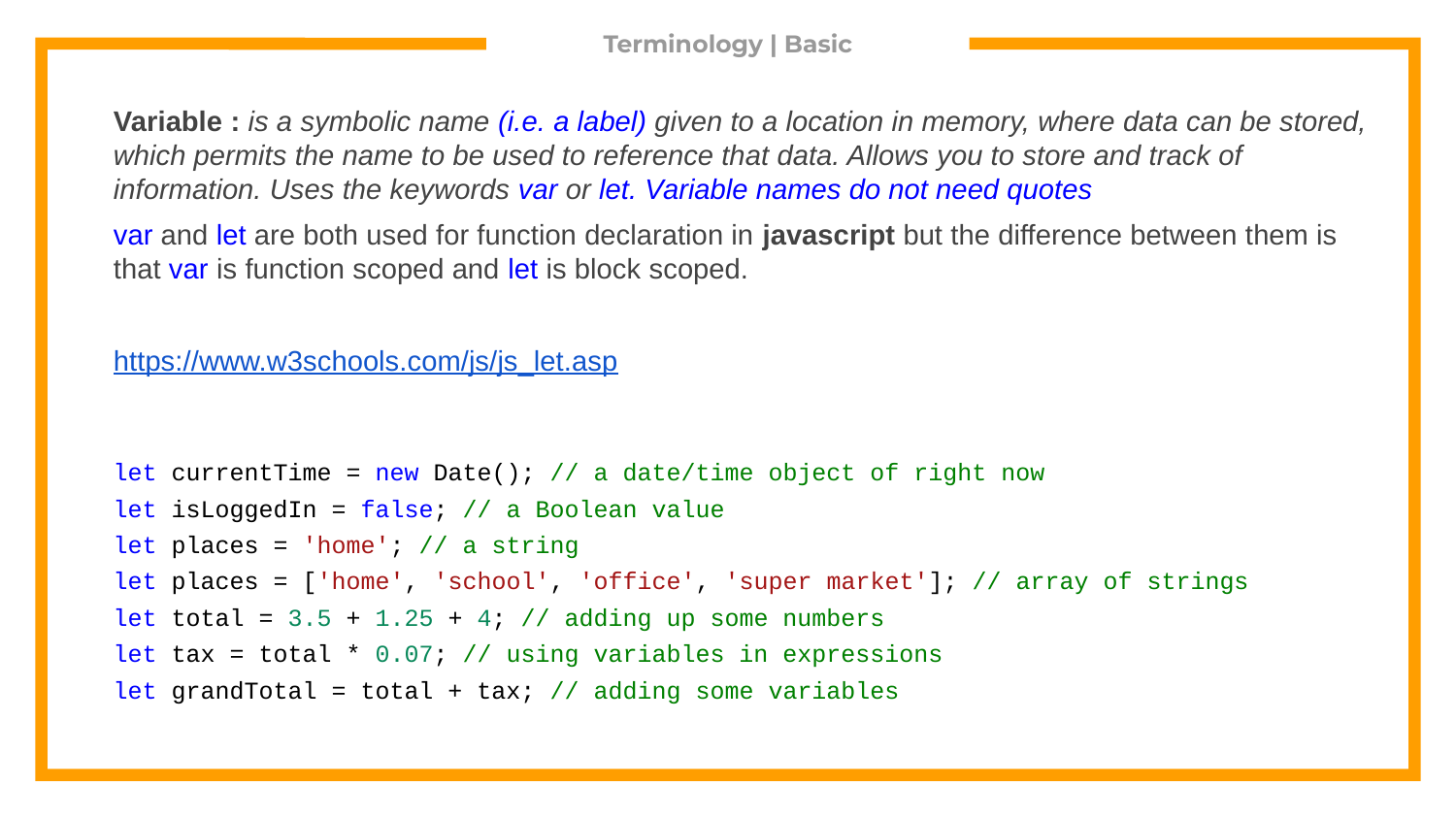

# Terminology | Basic
Variable : is a symbolic name (i.e. a label) given to a location in memory, where data can be stored, which permits the name to be used to reference that data. Allows you to store and track of information. Uses the keywords var or let. Variable names do not need quotes
var and let are both used for function declaration in javascript but the difference between them is that var is function scoped and let is block scoped.

https://www.w3schools.com/js/js_let.asp
let currentTime = new Date(); // a date/time object of right now
let isLoggedIn = false; // a Boolean value
let places = 'home'; // a string
let places = ['home', 'school', 'office', 'super market']; // array of strings
let total = 3.5 + 1.25 + 4; // adding up some numbers
let tax = total * 0.07; // using variables in expressions
let grandTotal = total + tax; // adding some variables